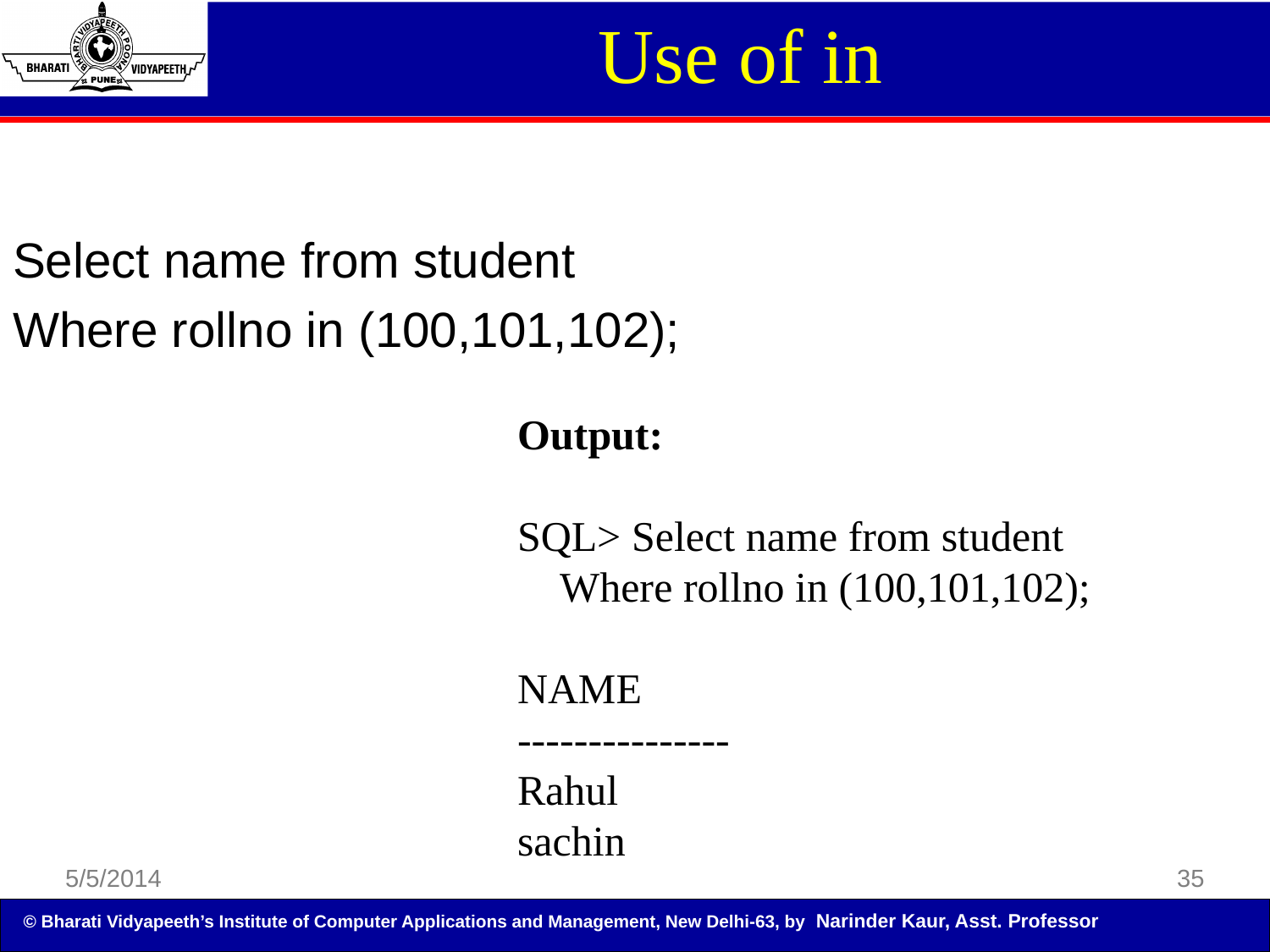

Use of in
Select name from student
Where rollno in (100,101,102);
Output:

SQL> Select name from student
    Where rollno in (100,101,102);

NAME
---------------
Rahul
sachin
5/5/2014
35